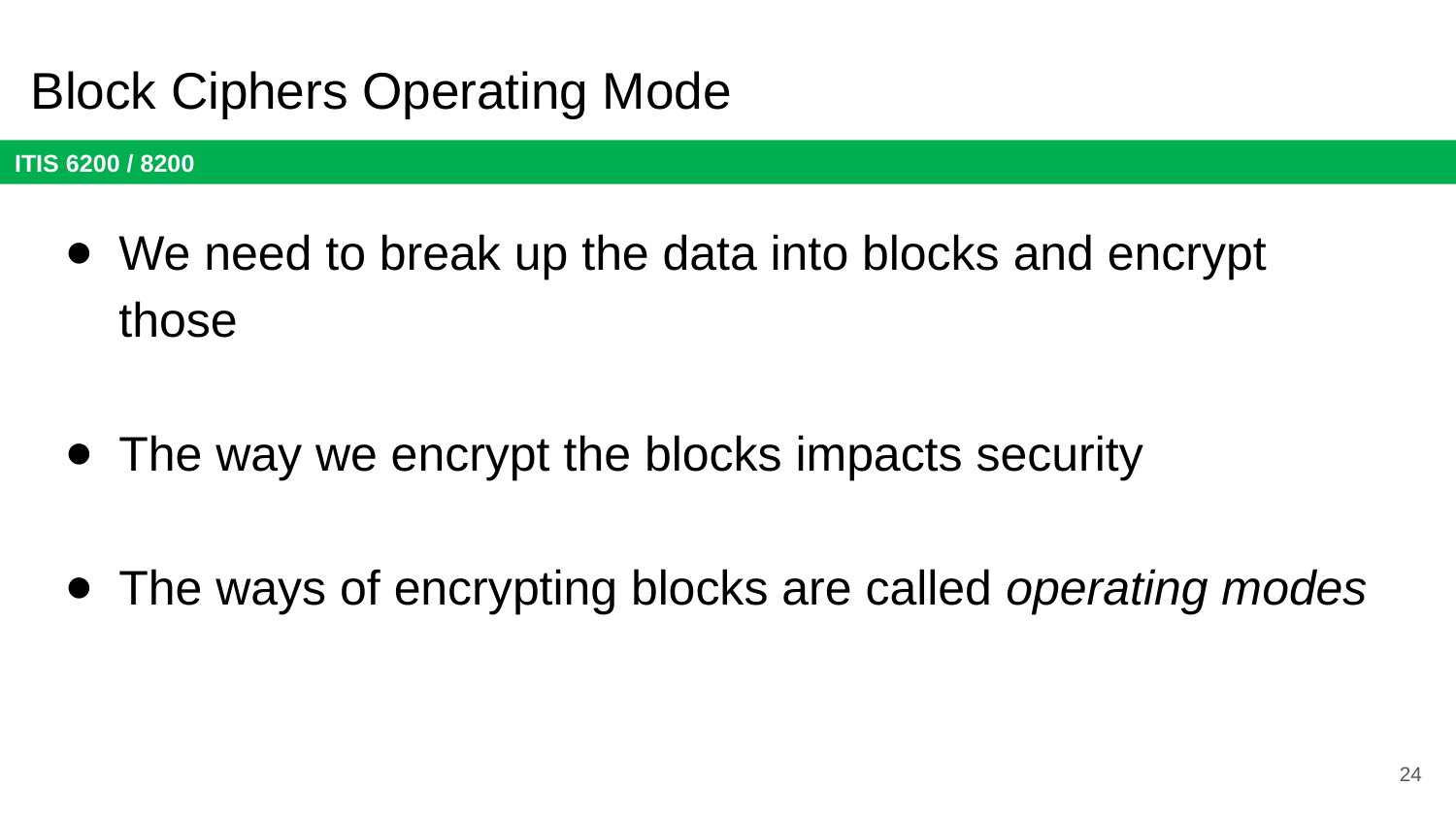

# Block Ciphers Operating Mode
We need to break up the data into blocks and encrypt those

The way we encrypt the blocks impacts security

The ways of encrypting blocks are called operating modes
24